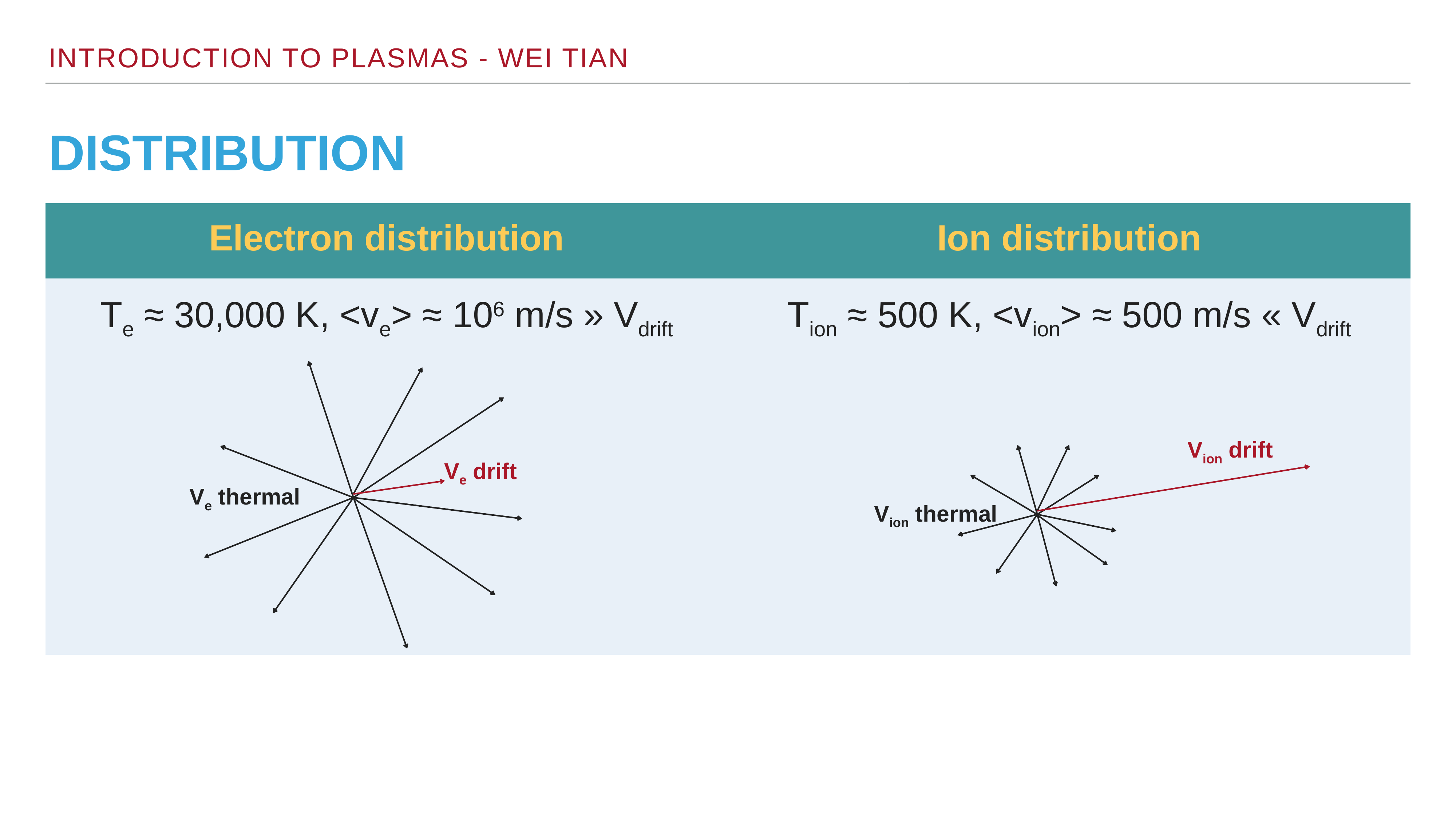

# distribution
| Electron distribution | Ion distribution |
| --- | --- |
| Te ≈ 30,000 K, <ve> ≈ 106 m/s » Vdrift | Tion ≈ 500 K, <vion> ≈ 500 m/s « Vdrift |
|  |  |
Ve drift
Ve thermal
Vion drift
Vion thermal